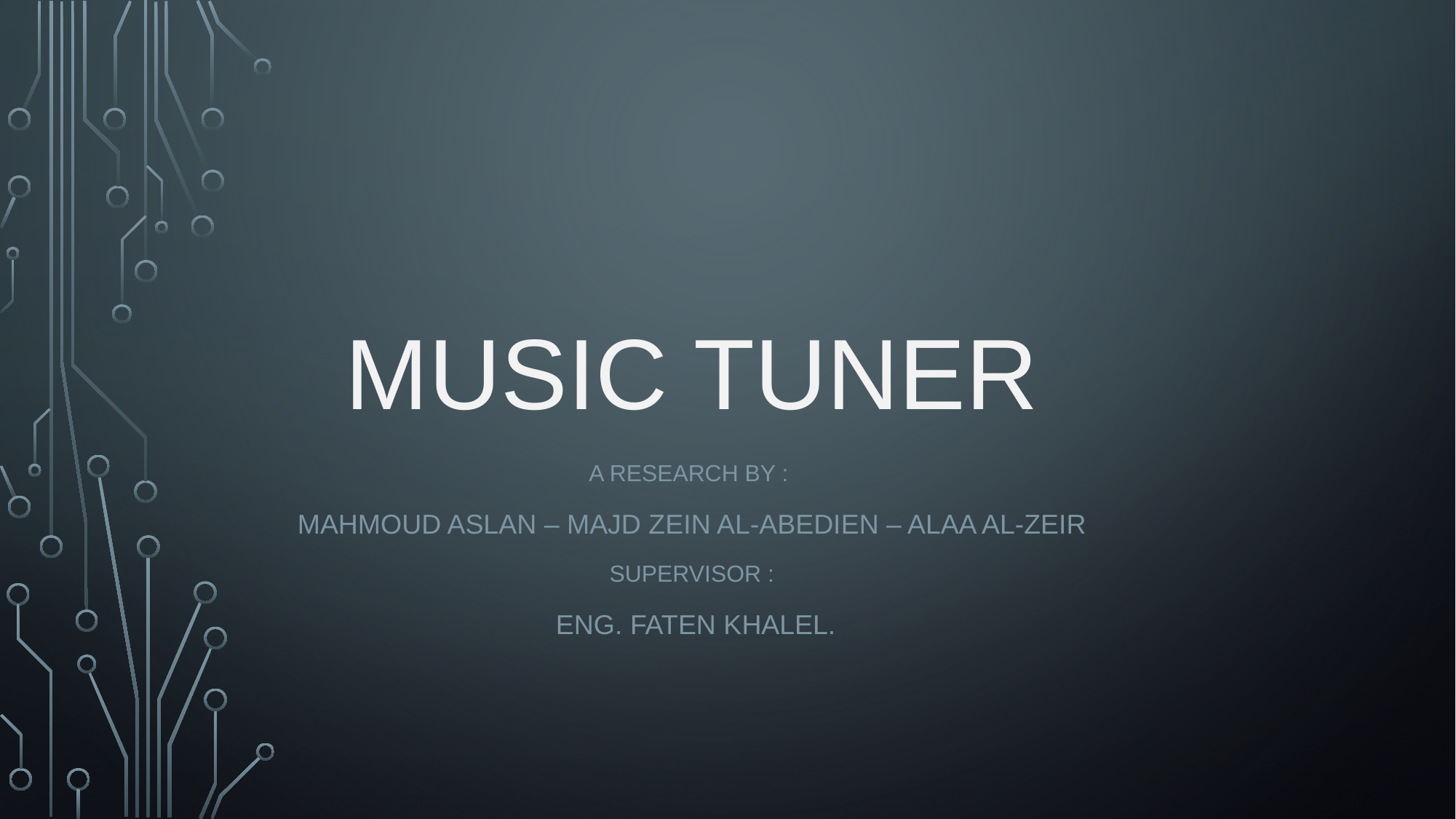

# Music Tuner
A research by :
Mahmoud aslan – Majd zein al-abedien – alaa al-zeir
Supervisor :
 eng. Faten khalel.